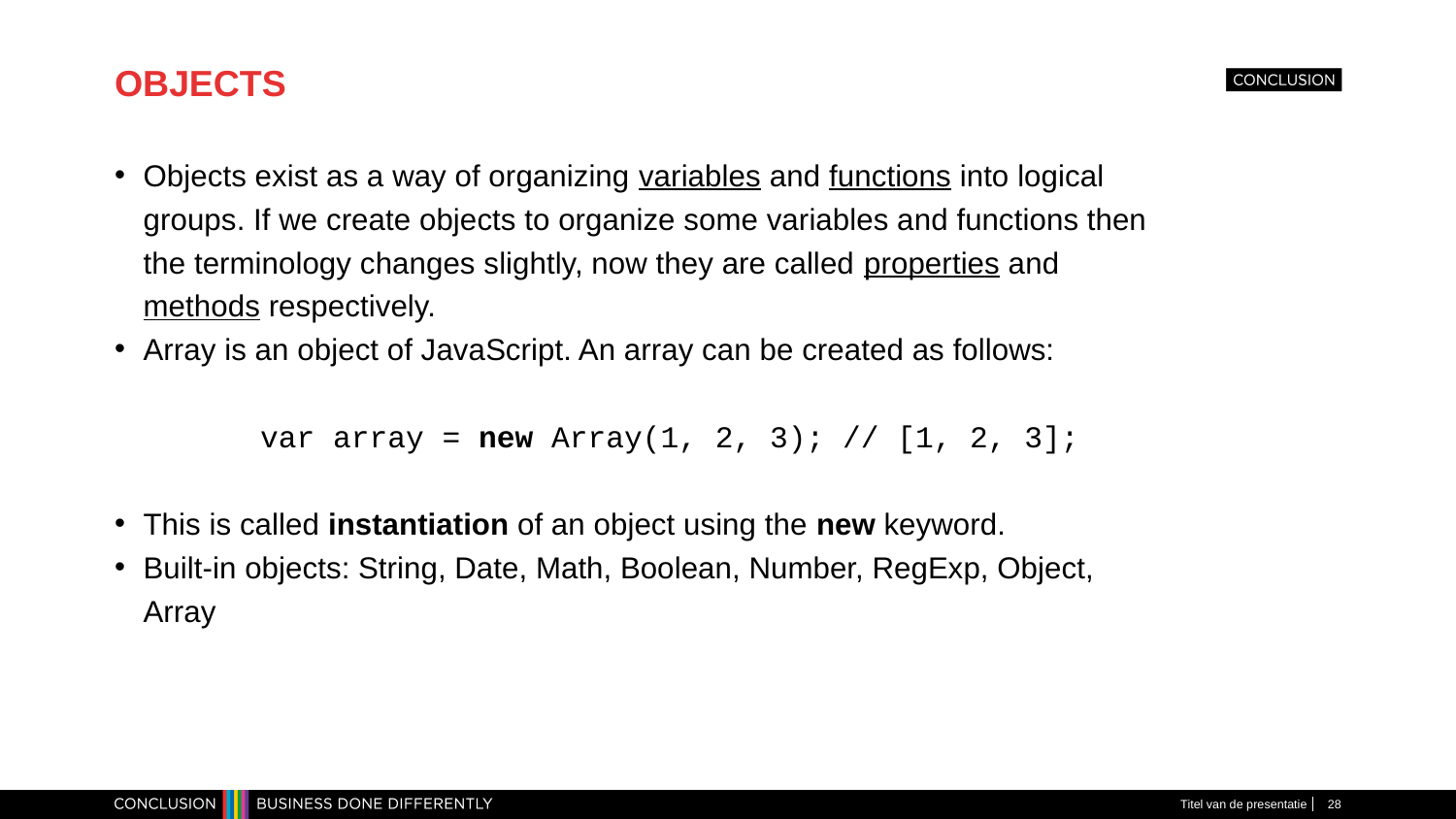

# OBJECTS
Objects exist as a way of organizing variables and functions into logical groups. If we create objects to organize some variables and functions then the terminology changes slightly, now they are called properties and methods respectively.
Array is an object of JavaScript. An array can be created as follows:

	var array = new Array(1, 2, 3); // [1, 2, 3];

This is called instantiation of an object using the new keyword.
Built-in objects: String, Date, Math, Boolean, Number, RegExp, Object, Array

Titel van de presentatie
28